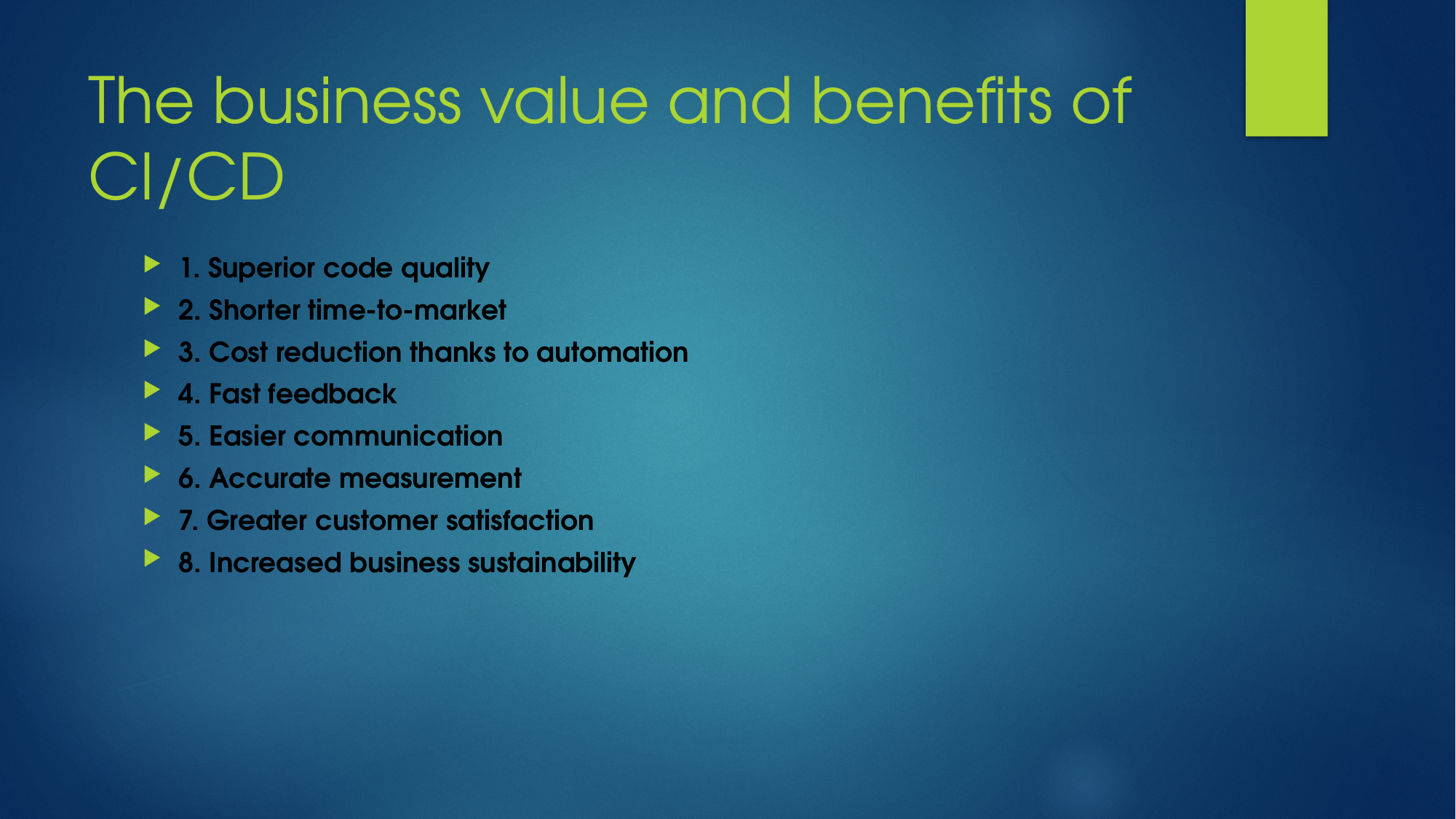

# The business value and benefits of CI/CD
1. Superior code quality
2. Shorter time-to-market
3. Cost reduction thanks to automation
4. Fast feedback
5. Easier communication
6. Accurate measurement
7. Greater customer satisfaction
8. Increased business sustainability